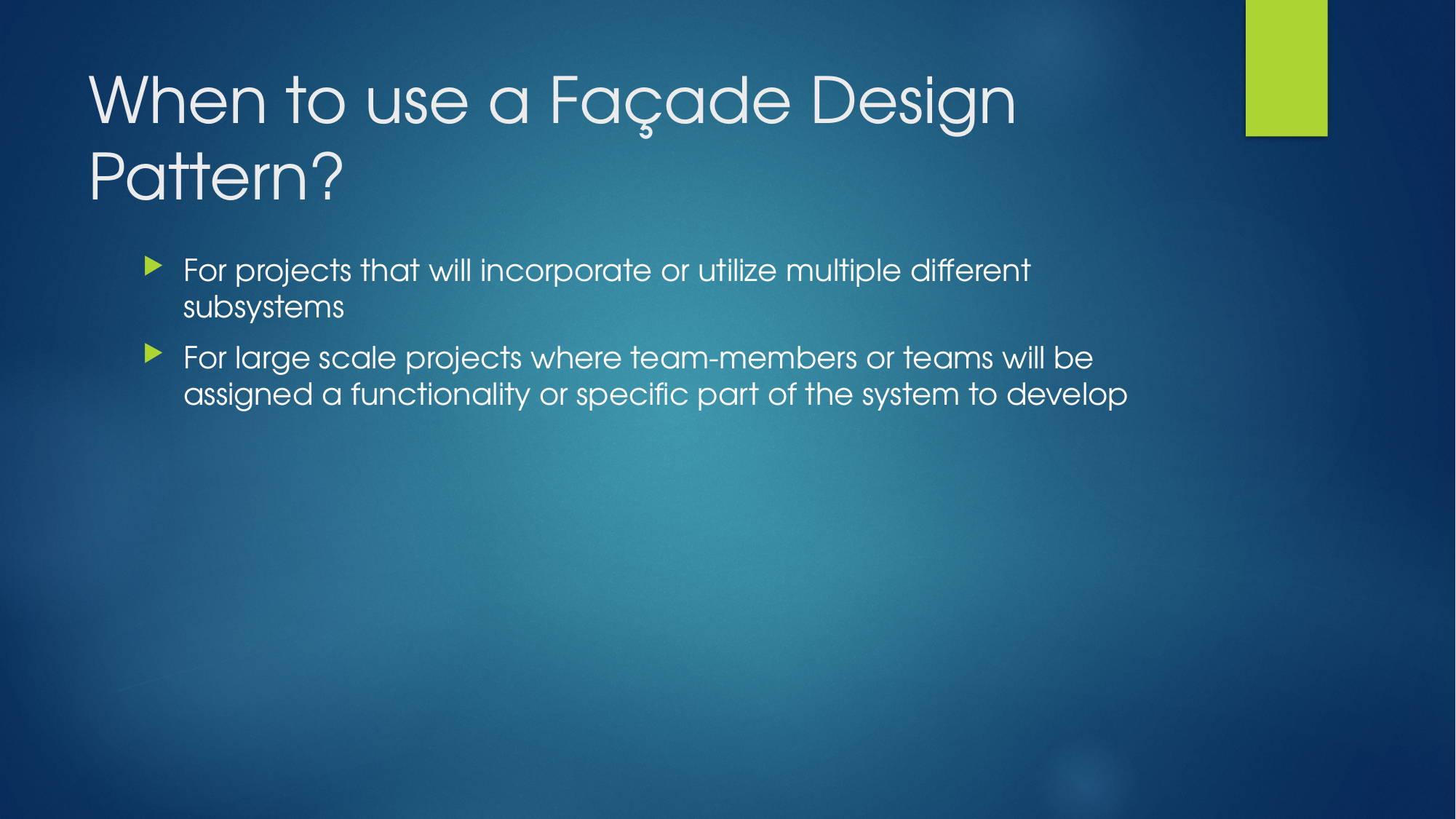

# When to use a Façade Design Pattern?
For projects that will incorporate or utilize multiple different subsystems
For large scale projects where team-members or teams will be assigned a functionality or specific part of the system to develop